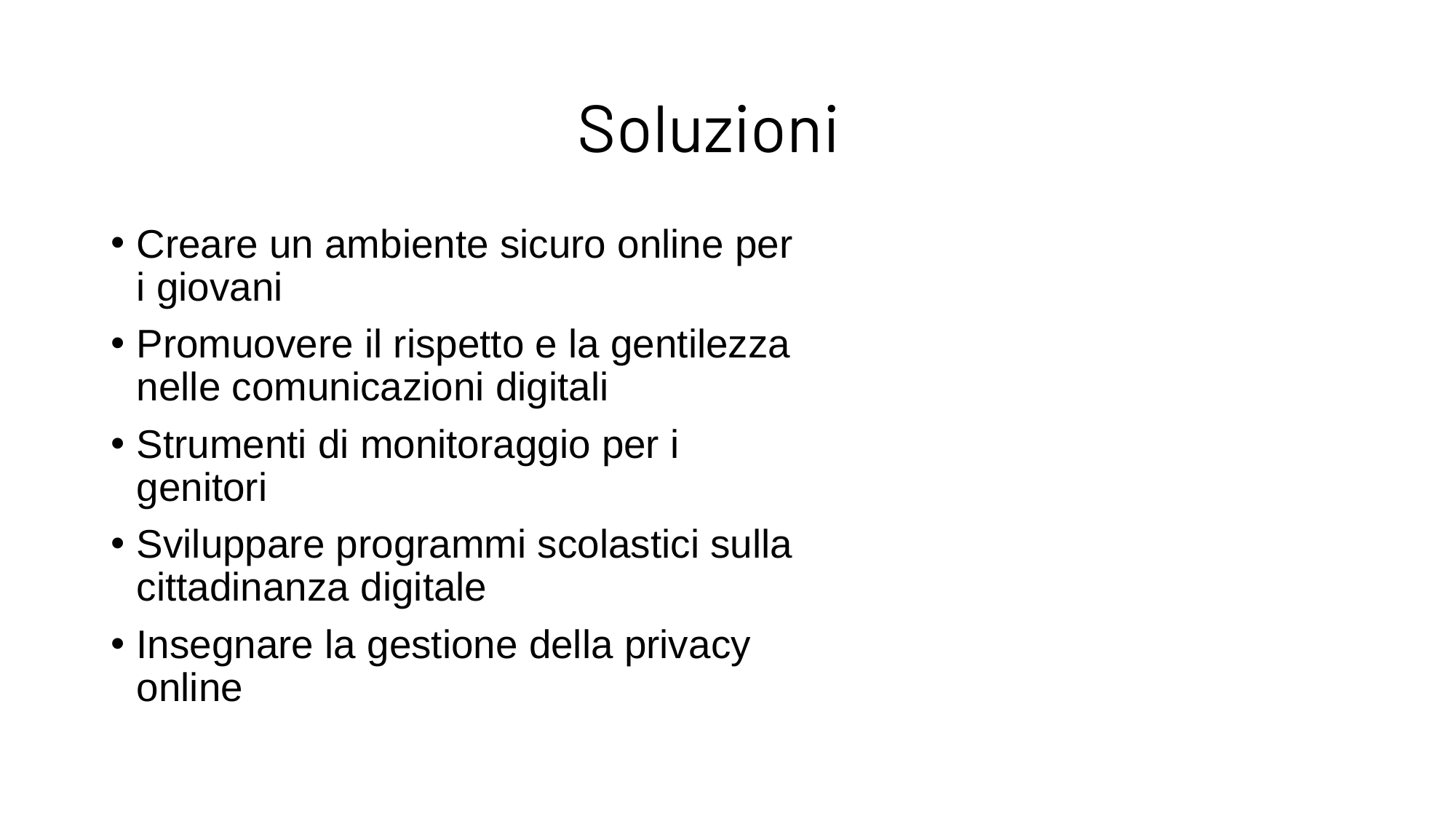

# Soluzioni
Creare un ambiente sicuro online per i giovani
Promuovere il rispetto e la gentilezza nelle comunicazioni digitali
Strumenti di monitoraggio per i genitori
Sviluppare programmi scolastici sulla cittadinanza digitale
Insegnare la gestione della privacy online